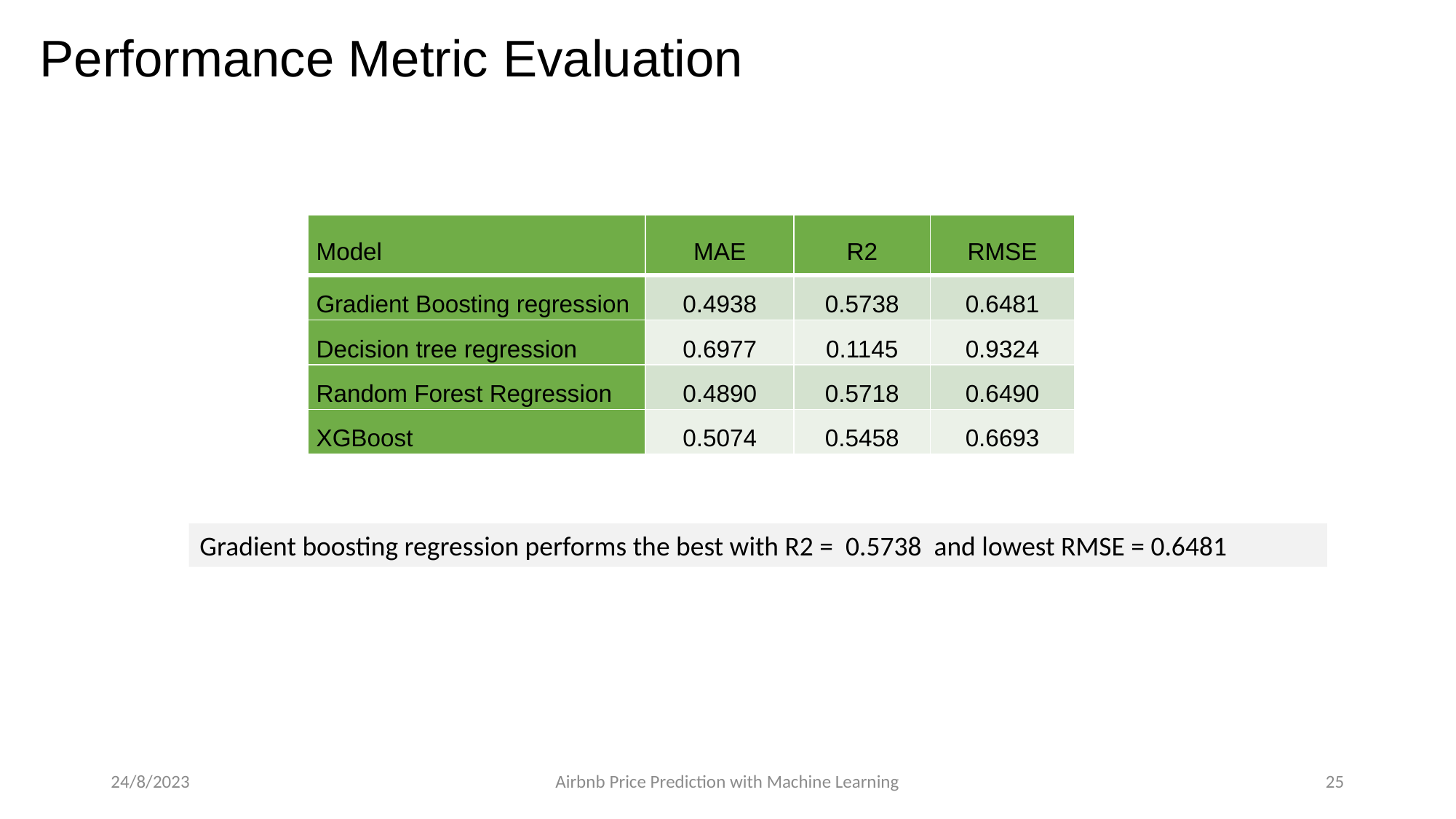

Performance Metric Evaluation
| Model | MAE | R2 | RMSE |
| --- | --- | --- | --- |
| Gradient Boosting regression | 0.4938 | 0.5738 | 0.6481 |
| Decision tree regression | 0.6977 | 0.1145 | 0.9324 |
| Random Forest Regression | 0.4890 | 0.5718 | 0.6490 |
| XGBoost | 0.5074 | 0.5458 | 0.6693 |
Gradient boosting regression performs the best with R2 =  0.5738  and lowest RMSE = 0.6481
24/8/2023
Airbnb Price Prediction with Machine Learning
25